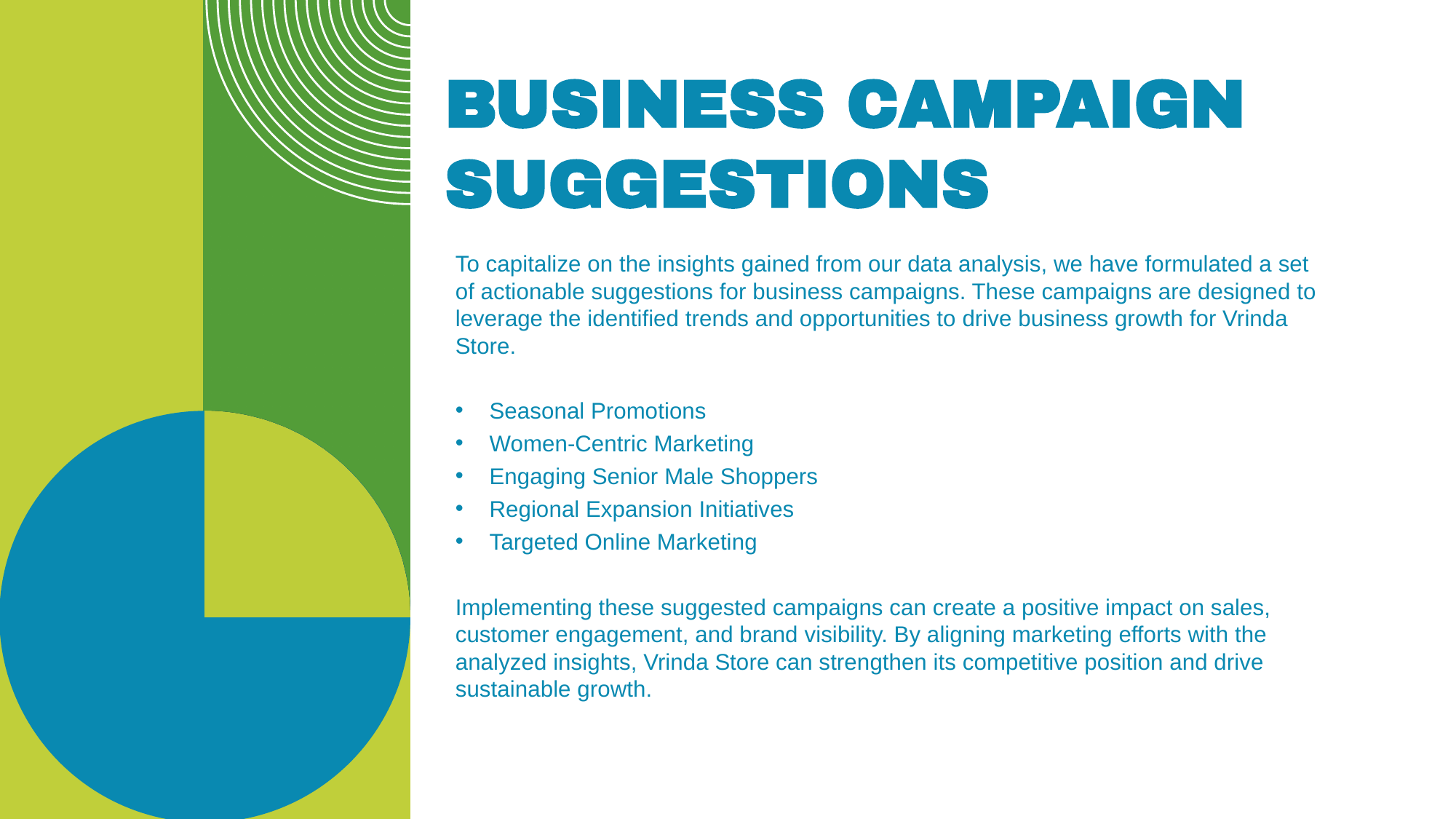

# BUSINESS CAMPAIGN Suggestions
To capitalize on the insights gained from our data analysis, we have formulated a set of actionable suggestions for business campaigns. These campaigns are designed to leverage the identified trends and opportunities to drive business growth for Vrinda Store.

Seasonal Promotions
Women-Centric Marketing
Engaging Senior Male Shoppers
Regional Expansion Initiatives
Targeted Online Marketing

Implementing these suggested campaigns can create a positive impact on sales, customer engagement, and brand visibility. By aligning marketing efforts with the analyzed insights, Vrinda Store can strengthen its competitive position and drive sustainable growth.